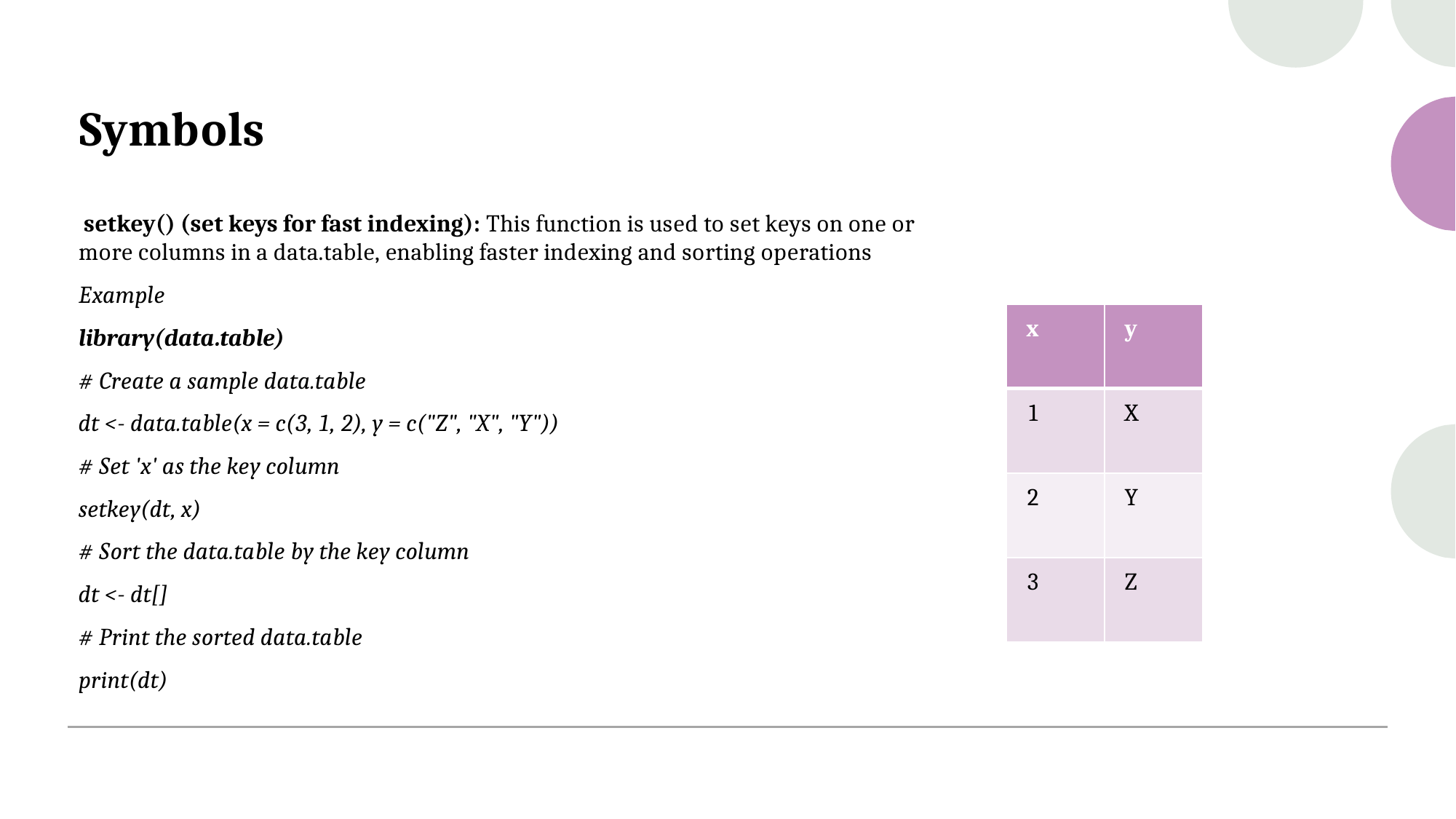

# Symbols
 setkey() (set keys for fast indexing): This function is used to set keys on one or more columns in a data.table, enabling faster indexing and sorting operations
Example
library(data.table)
# Create a sample data.table
dt <- data.table(x = c(3, 1, 2), y = c("Z", "X", "Y"))
# Set 'x' as the key column
setkey(dt, x)
# Sort the data.table by the key column
dt <- dt[]
# Print the sorted data.table
print(dt)
| x | y |
| --- | --- |
| 1 | X |
| 2 | Y |
| 3 | Z |